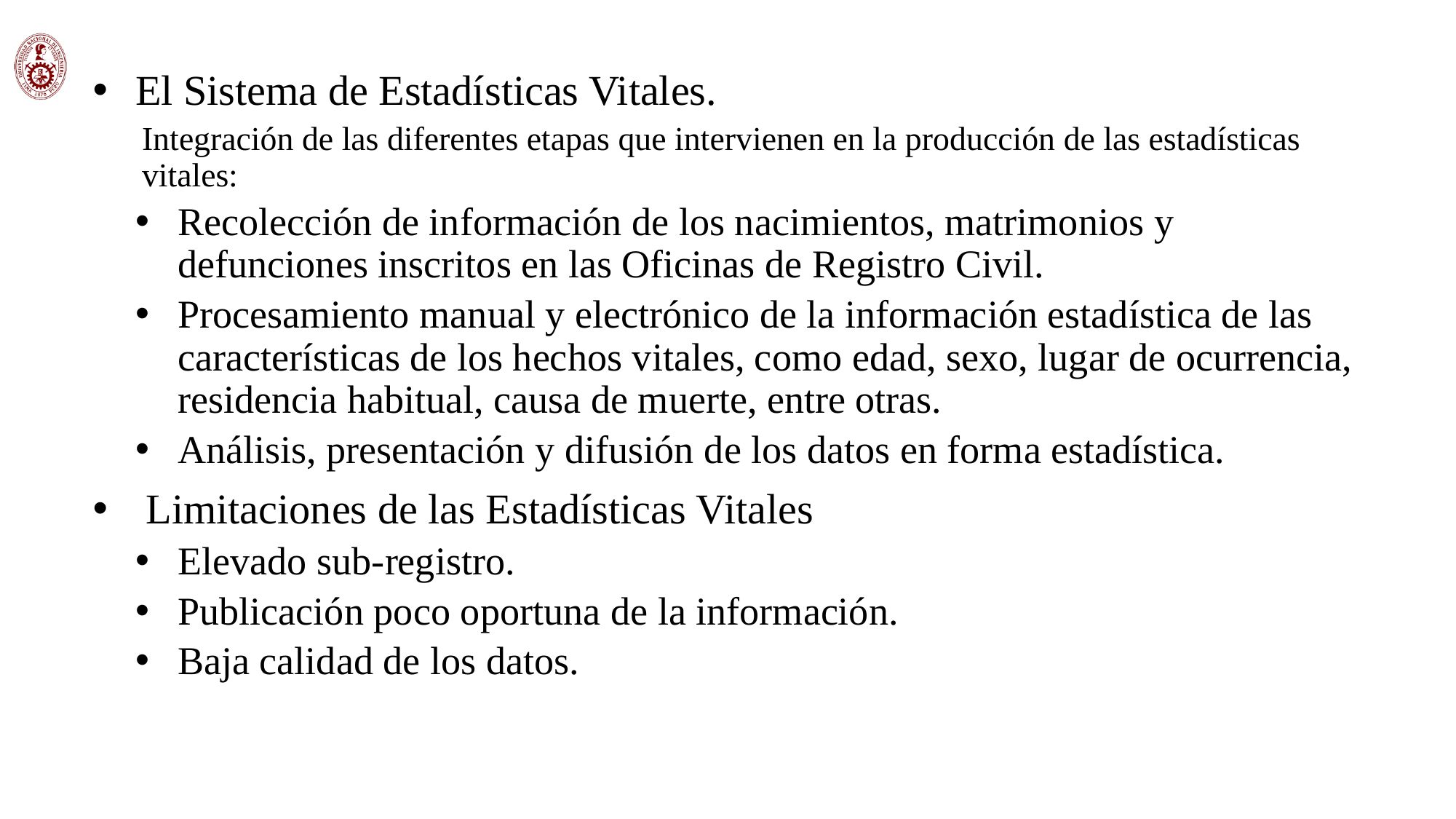

El Sistema de Estadísticas Vitales.
Integración de las diferentes etapas que intervienen en la producción de las estadísticas vitales:
Recolección de información de los nacimientos, matrimonios y defunciones inscritos en las Oficinas de Registro Civil.
Procesamiento manual y electrónico de la información estadística de las características de los hechos vitales, como edad, sexo, lugar de ocurrencia, residencia habitual, causa de muerte, entre otras.
Análisis, presentación y difusión de los datos en forma estadística.
 Limitaciones de las Estadísticas Vitales
Elevado sub-registro.
Publicación poco oportuna de la información.
Baja calidad de los datos.